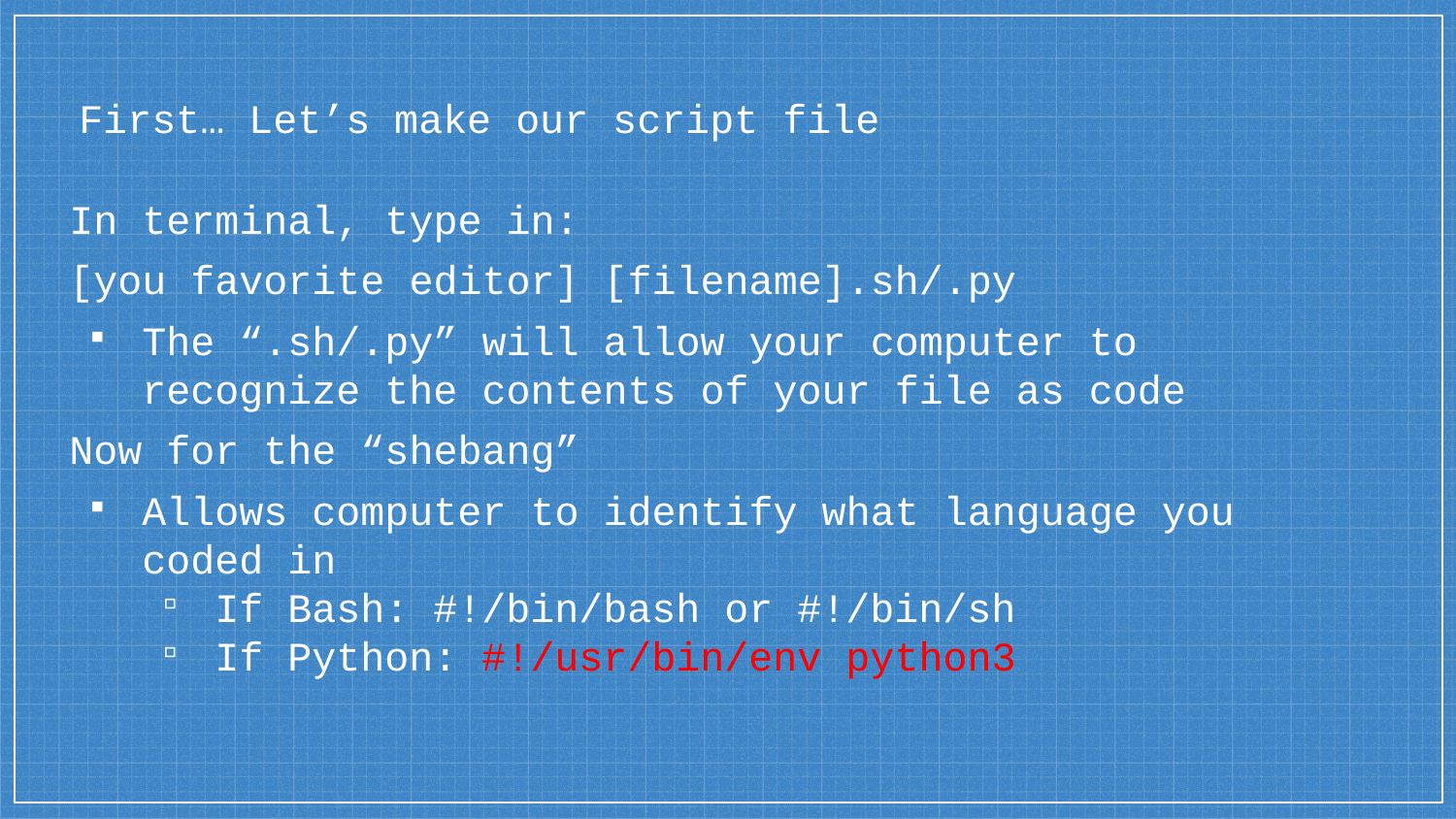

# First… Let’s make our script file
In terminal, type in:
[you favorite editor] [filename].sh/.py
The “.sh/.py” will allow your computer to recognize the contents of your file as code
Now for the “shebang”
Allows computer to identify what language you coded in
If Bash: #!/bin/bash or #!/bin/sh
If Python: #!/usr/bin/env python3